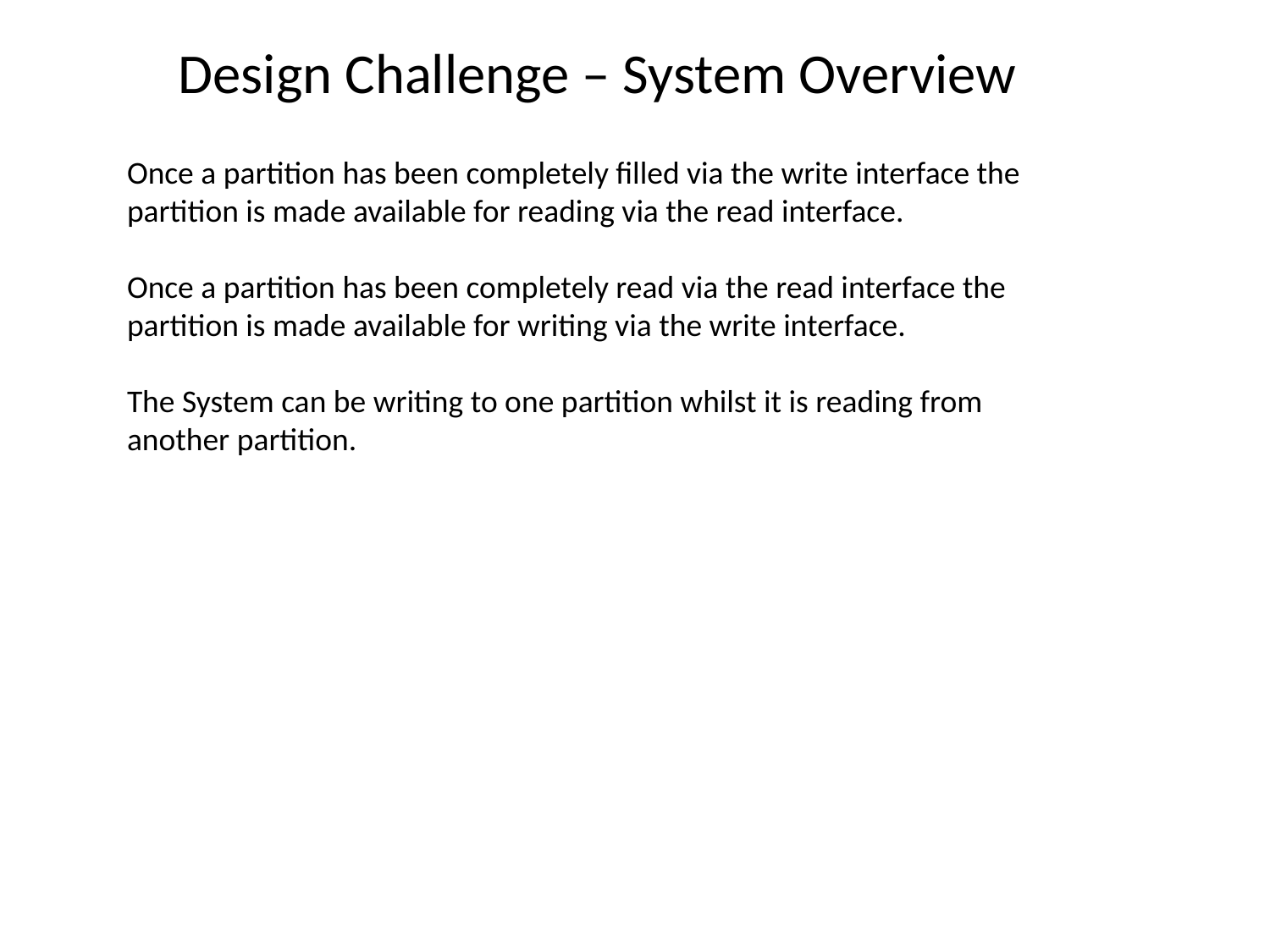

Design Challenge – System Overview
Once a partition has been completely filled via the write interface the partition is made available for reading via the read interface.

Once a partition has been completely read via the read interface the partition is made available for writing via the write interface.

The System can be writing to one partition whilst it is reading from another partition.